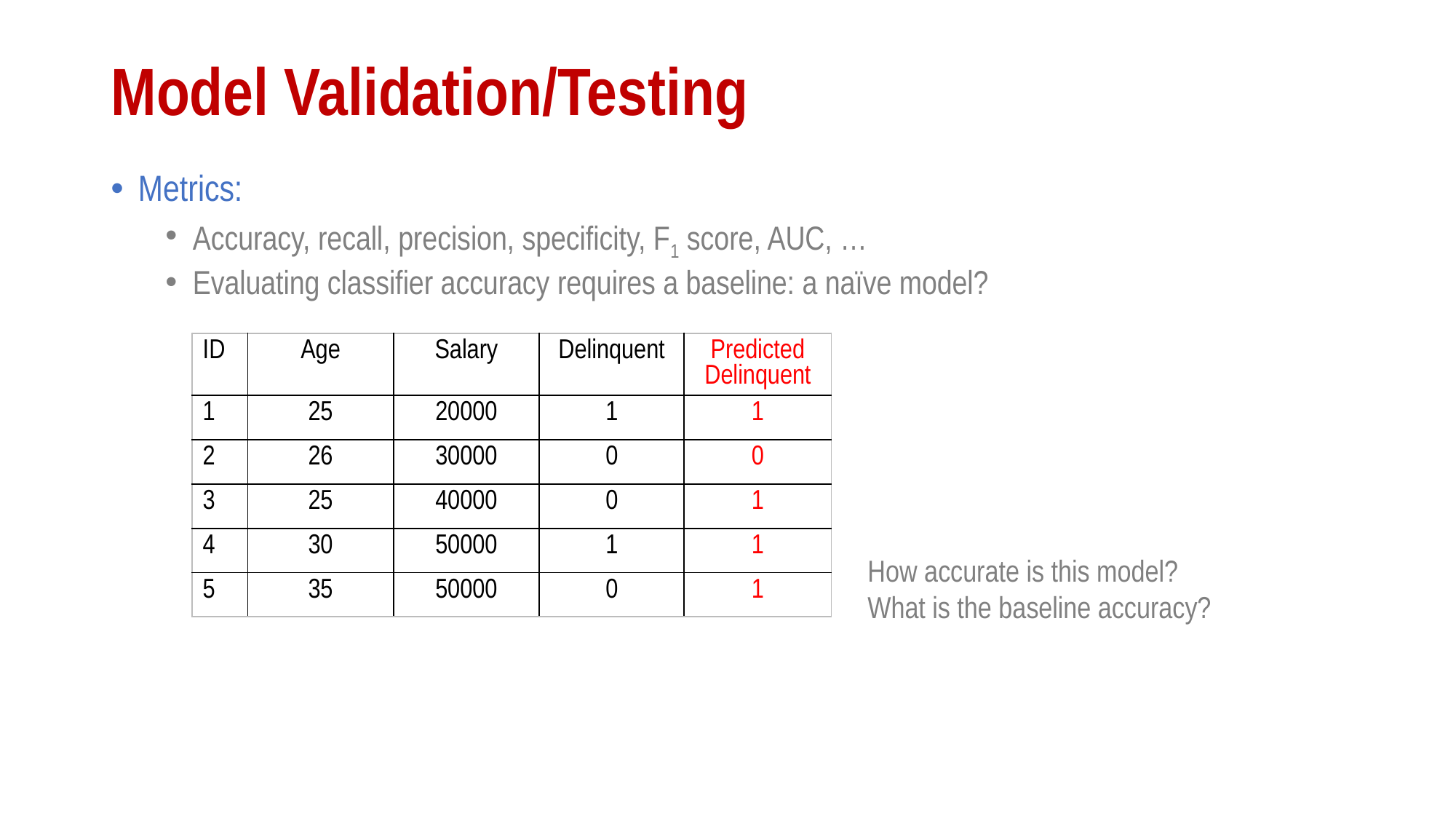

# Model Validation/Testing
Metrics:
Accuracy, recall, precision, specificity, F1 score, AUC, …
Evaluating classifier accuracy requires a baseline: a naïve model?
| ID | Age | Salary | Delinquent | Predicted Delinquent |
| --- | --- | --- | --- | --- |
| 1 | 25 | 20000 | 1 | 1 |
| 2 | 26 | 30000 | 0 | 0 |
| 3 | 25 | 40000 | 0 | 1 |
| 4 | 30 | 50000 | 1 | 1 |
| 5 | 35 | 50000 | 0 | 1 |
How accurate is this model?
What is the baseline accuracy?